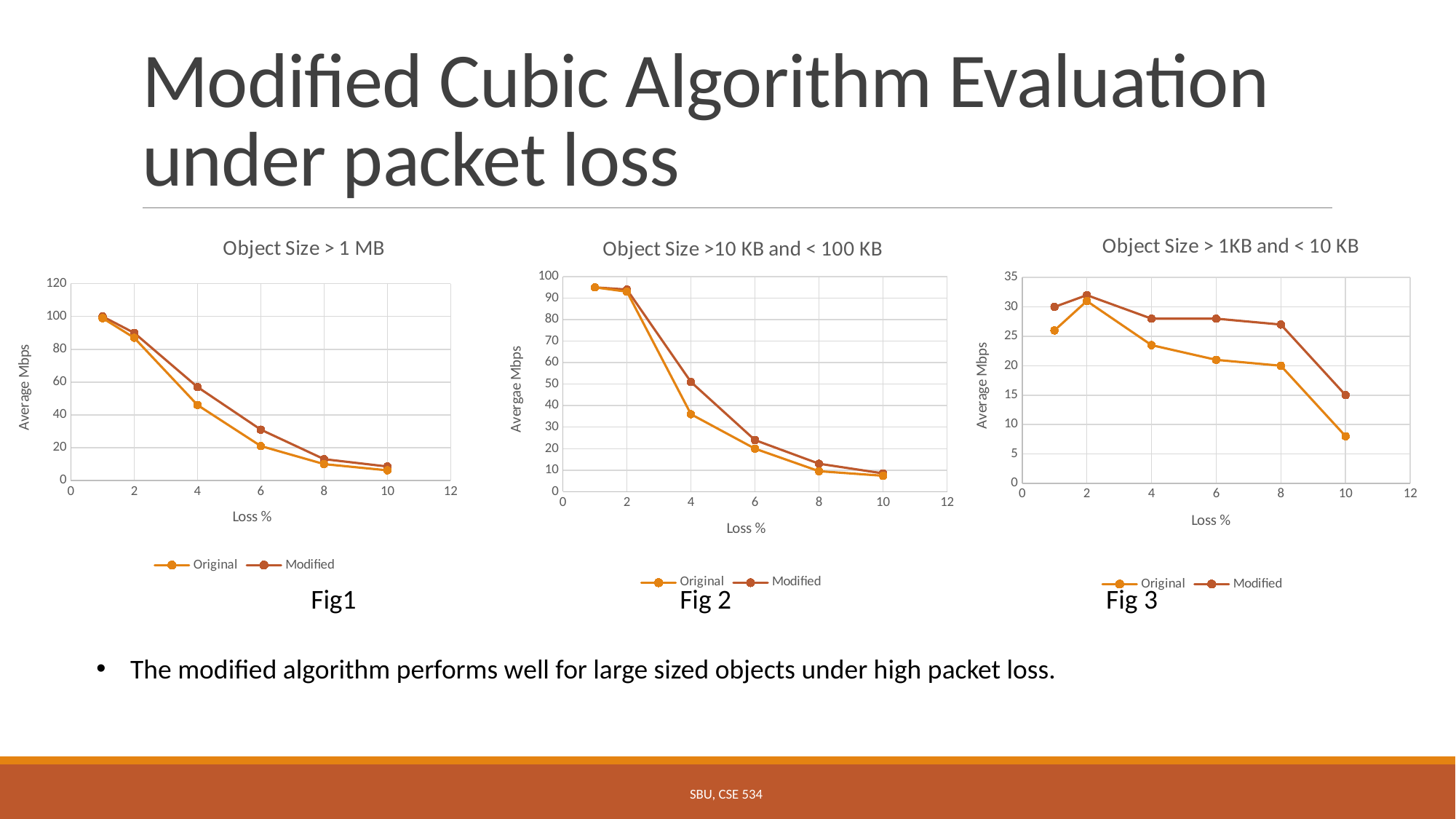

# Modified Cubic Algorithm Evaluation under packet loss

### Chart: Object Size > 1KB and < 10 KB

| Category |  |  |  |
|---|---|---|---|

### Chart: Object Size >10 KB and < 100 KB

| Category |  |  |  |
|---|---|---|---|

### Chart: Object Size > 1 MB

| Category |  |  |  |
|---|---|---|---|
Fig1
Fig 2
Fig 3
The modified algorithm performs well for large sized objects under high packet loss.
SBU, CSE 534